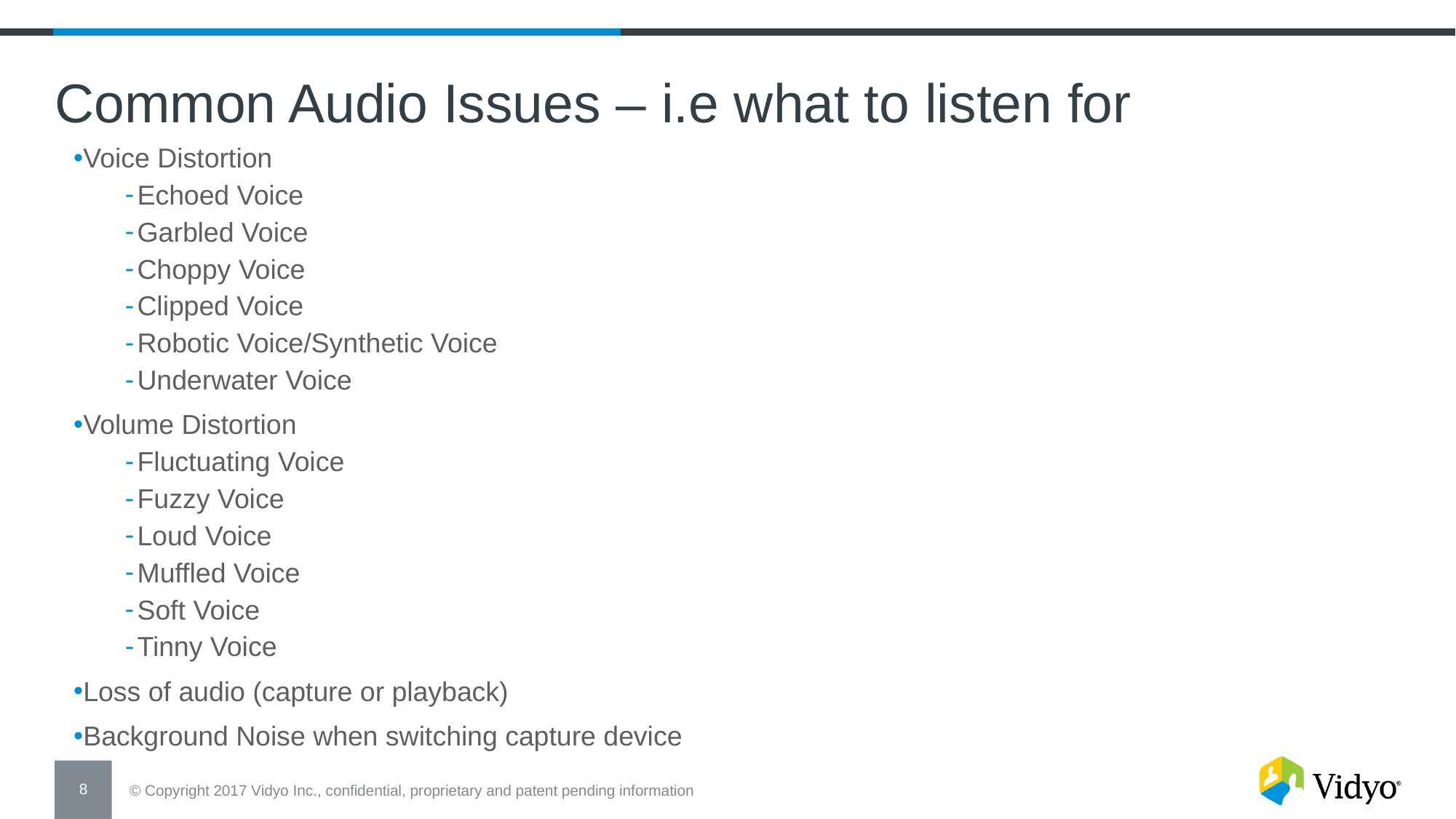

Common Audio Issues – i.e what to listen for
Voice Distortion
Echoed Voice
Garbled Voice
Choppy Voice
Clipped Voice
Robotic Voice/Synthetic Voice
Underwater Voice
Volume Distortion
Fluctuating Voice
Fuzzy Voice
Loud Voice
Muffled Voice
Soft Voice
Tinny Voice
Loss of audio (capture or playback)
Background Noise when switching capture device